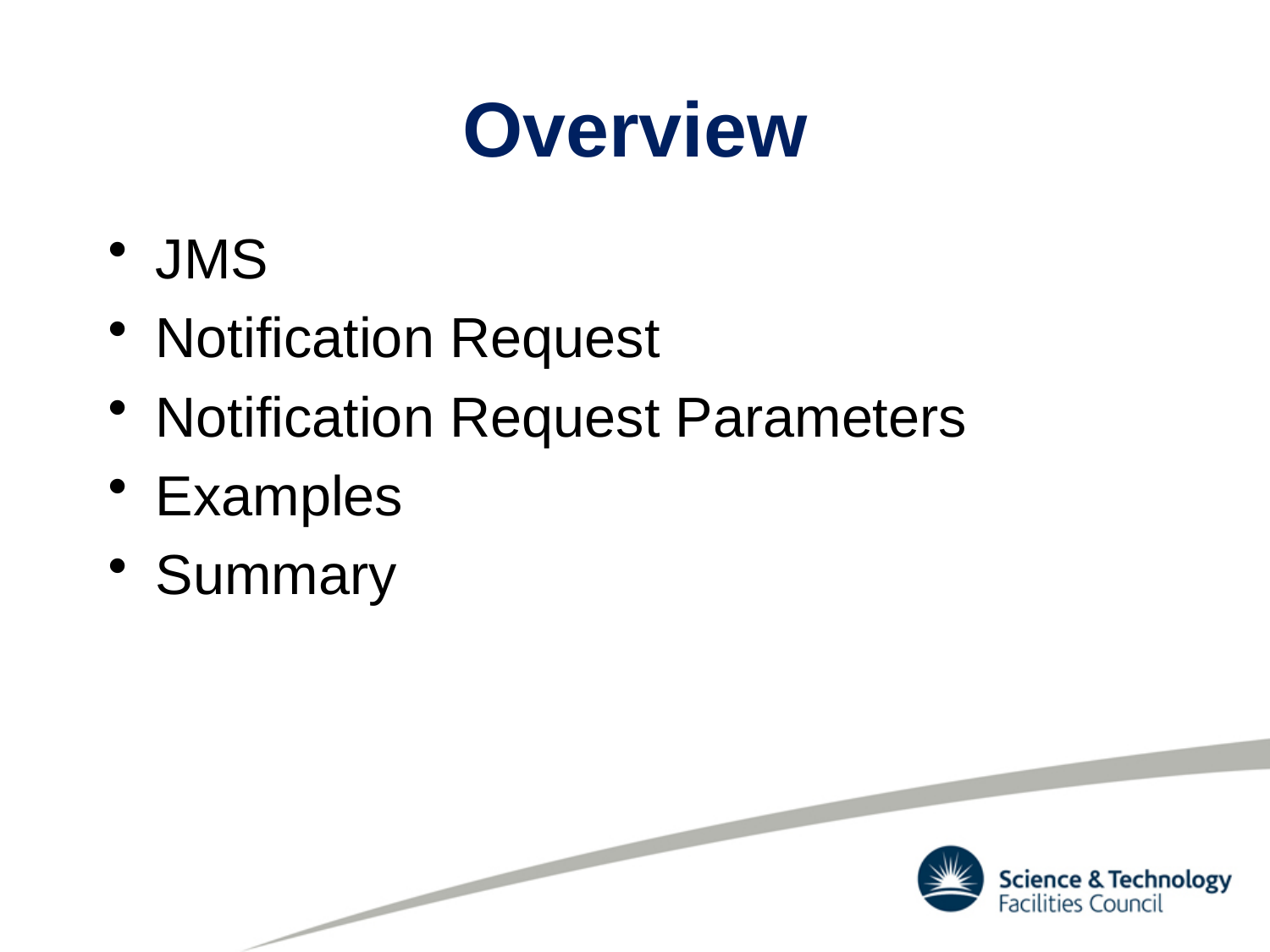

# Overview
JMS
Notification Request
Notification Request Parameters
Examples
Summary